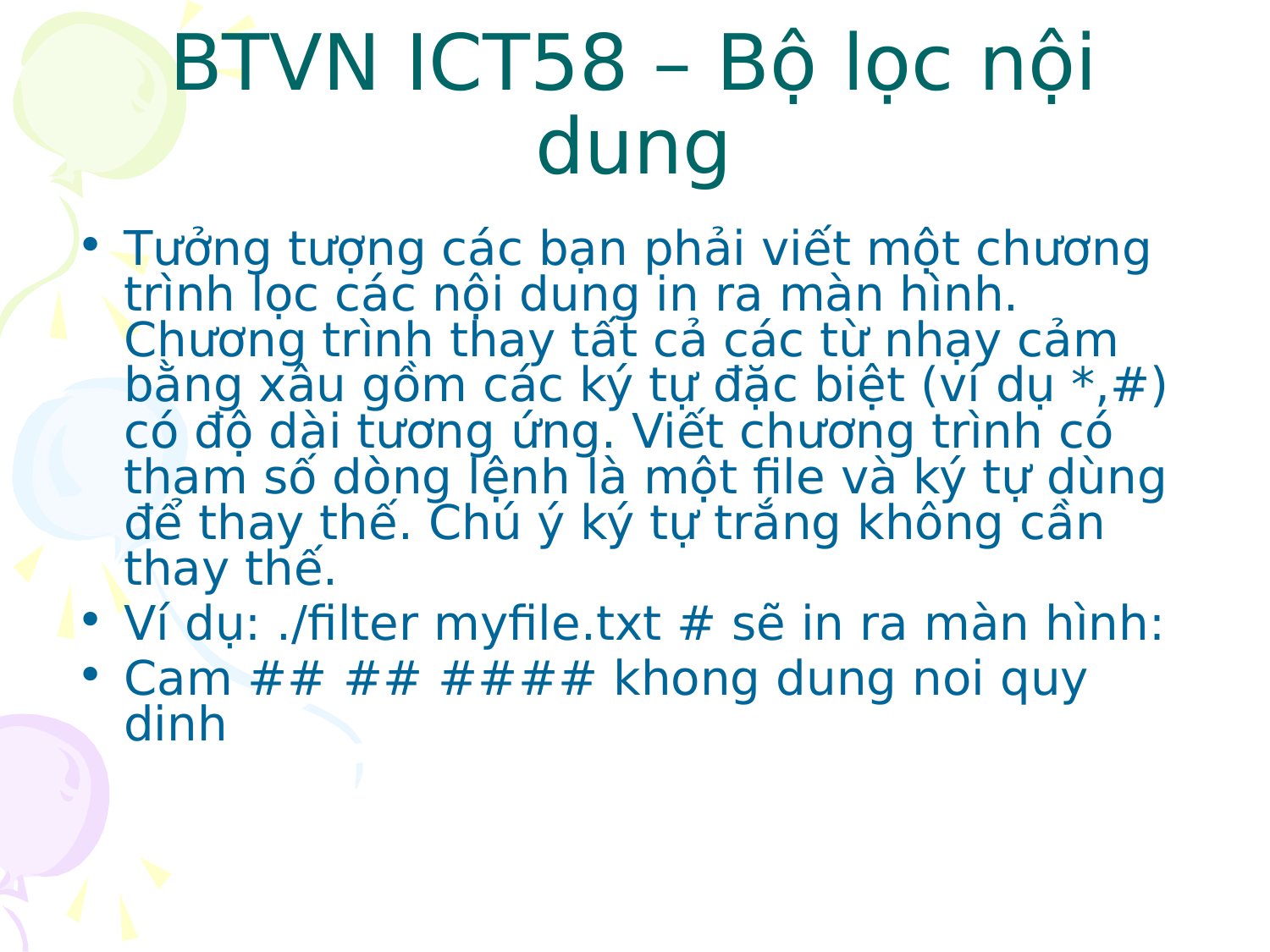

# BTVN ICT58 – Bộ lọc nội dung
Tưởng tượng các bạn phải viết một chương trình lọc các nội dung in ra màn hình. Chương trình thay tất cả các từ nhạy cảm bằng xâu gồm các ký tự đặc biệt (ví dụ *,#) có độ dài tương ứng. Viết chương trình có tham số dòng lệnh là một file và ký tự dùng để thay thế. Chú ý ký tự trắng không cần thay thế.
Ví dụ: ./filter myfile.txt # sẽ in ra màn hình:
Cam ## ## #### khong dung noi quy dinh